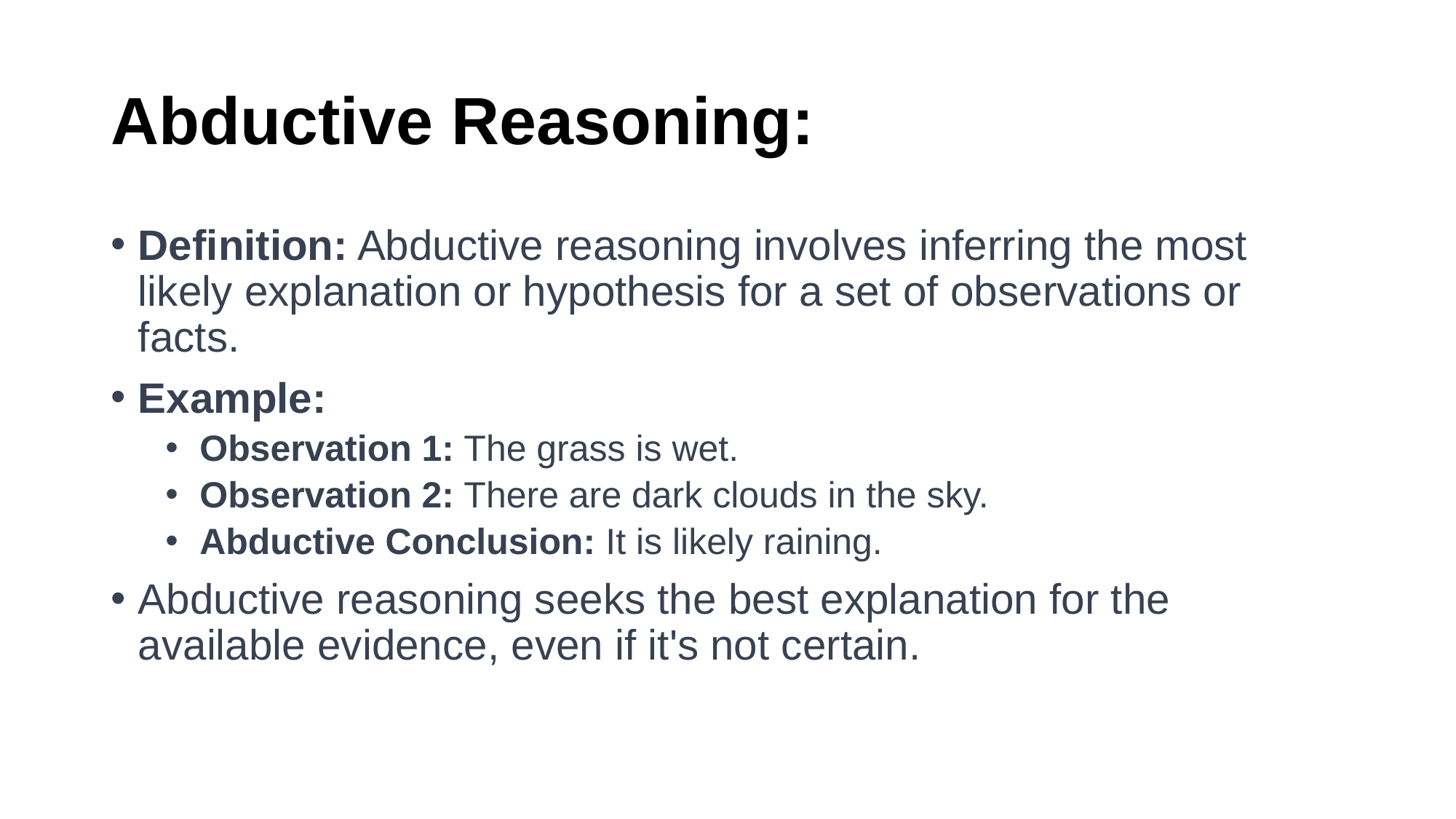

# Abductive Reasoning:
Definition: Abductive reasoning involves inferring the most likely explanation or hypothesis for a set of observations or facts.
Example:
Observation 1: The grass is wet.
Observation 2: There are dark clouds in the sky.
Abductive Conclusion: It is likely raining.
Abductive reasoning seeks the best explanation for the available evidence, even if it's not certain.